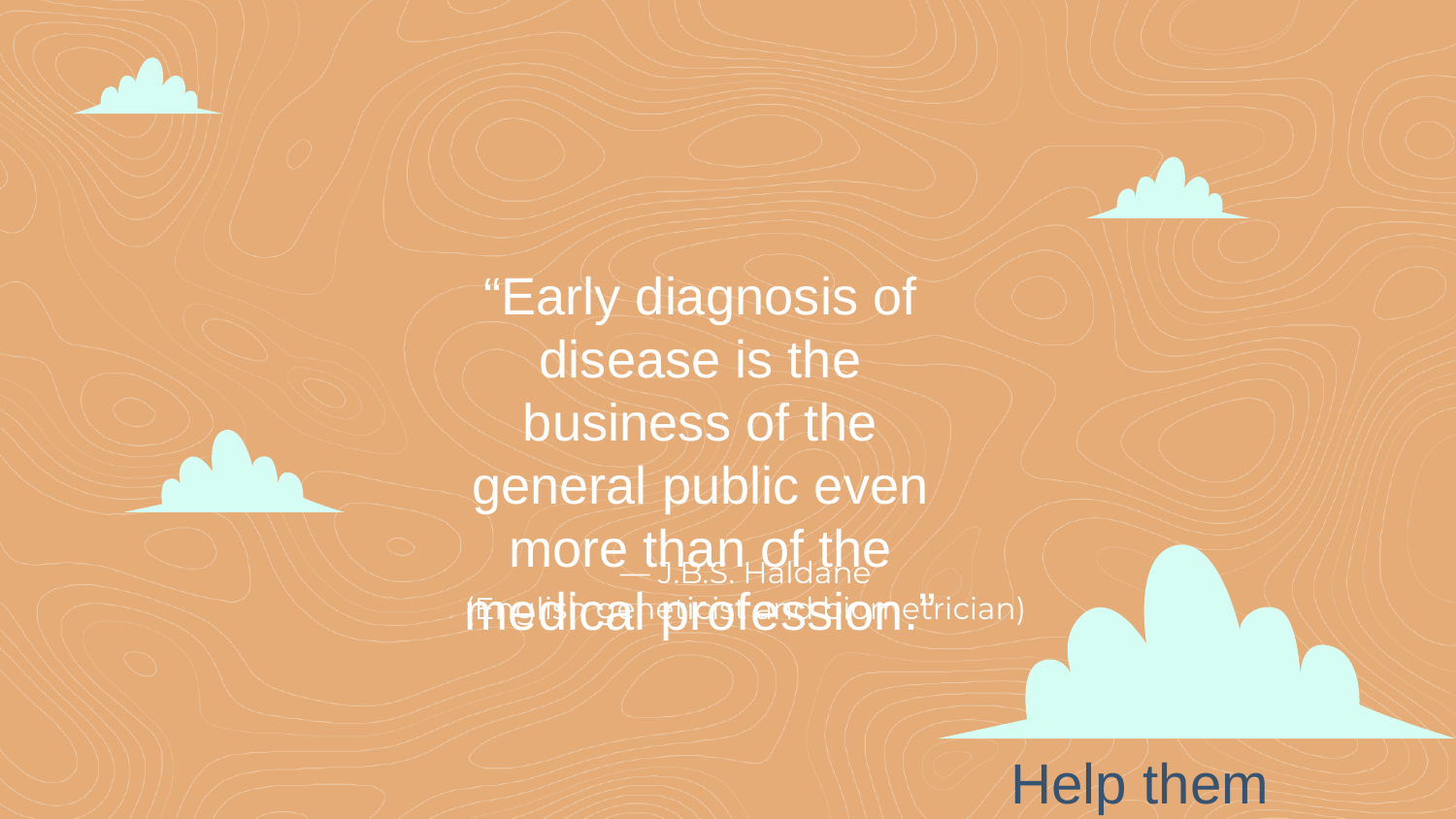

“Early diagnosis of disease is the business of the general public even more than of the medical profession.”
# — J.B.S. Haldane
(English geneticist and biometrician)
Help them help us!